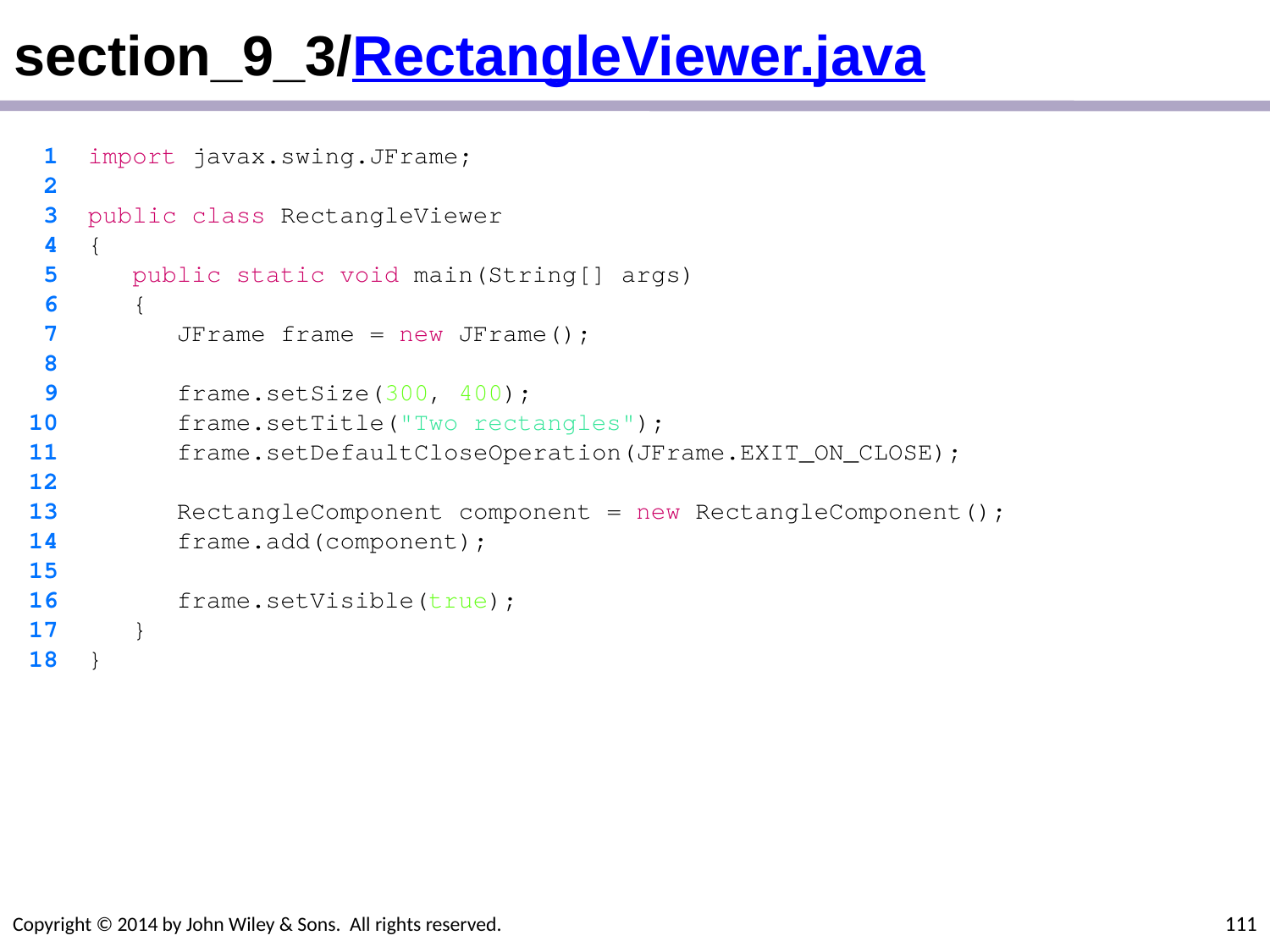

# section_9_3/RectangleViewer.java
  1  import javax.swing.JFrame;
  2
  3  public class RectangleViewer
  4  {
  5     public static void main(String[] args)
  6     {
  7        JFrame frame = new JFrame();
  8
  9        frame.setSize(300, 400);
 10        frame.setTitle("Two rectangles");
 11        frame.setDefaultCloseOperation(JFrame.EXIT_ON_CLOSE);
 12
 13        RectangleComponent component = new RectangleComponent();
 14        frame.add(component);
 15
 16        frame.setVisible(true);
 17     }
 18  }